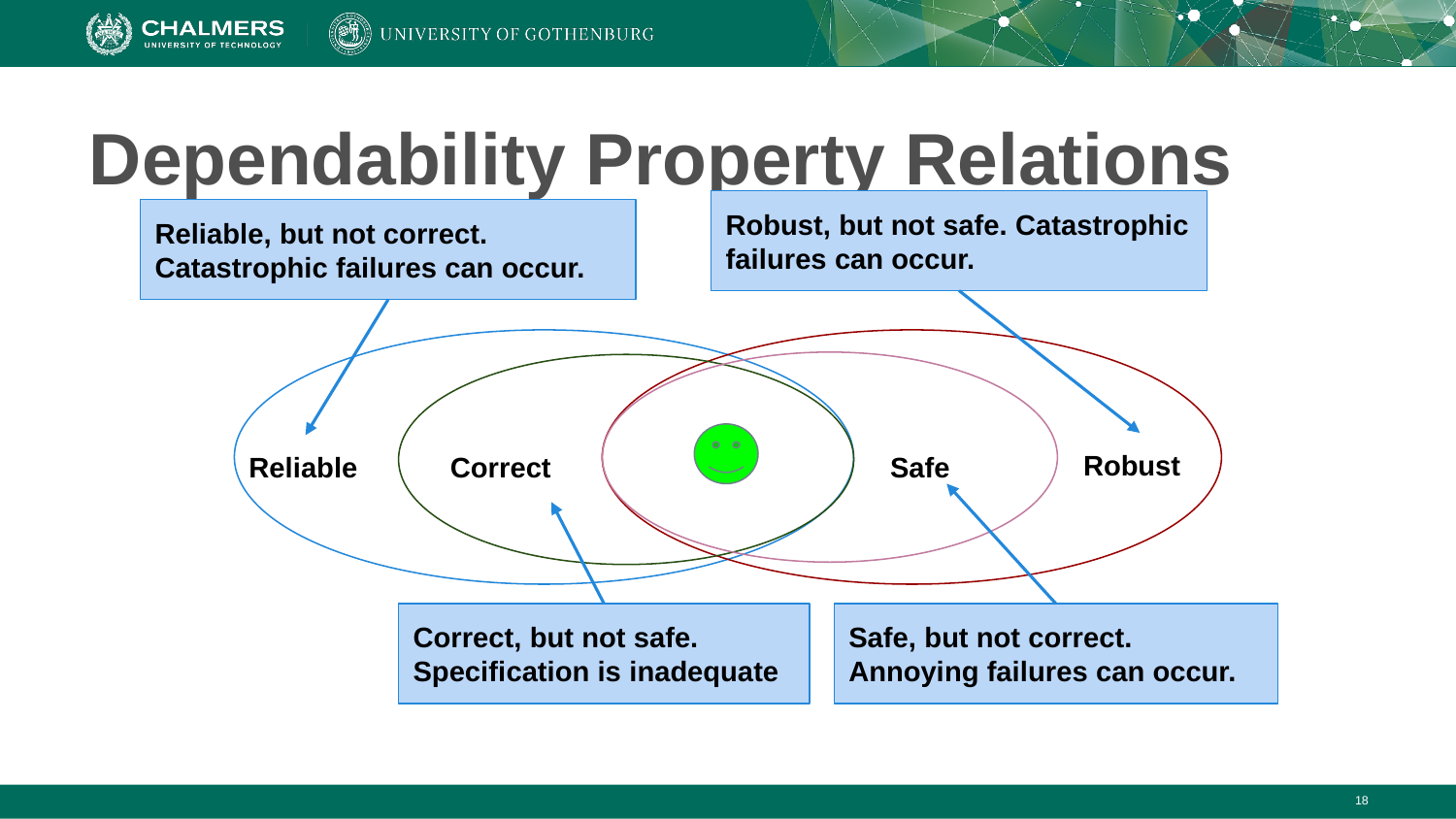

# Dependability Property Relations
Robust, but not safe. Catastrophic failures can occur.
Reliable, but not correct. Catastrophic failures can occur.

Robust
Reliable
Correct
Safe
Correct, but not safe. Specification is inadequate
Safe, but not correct. Annoying failures can occur.
18